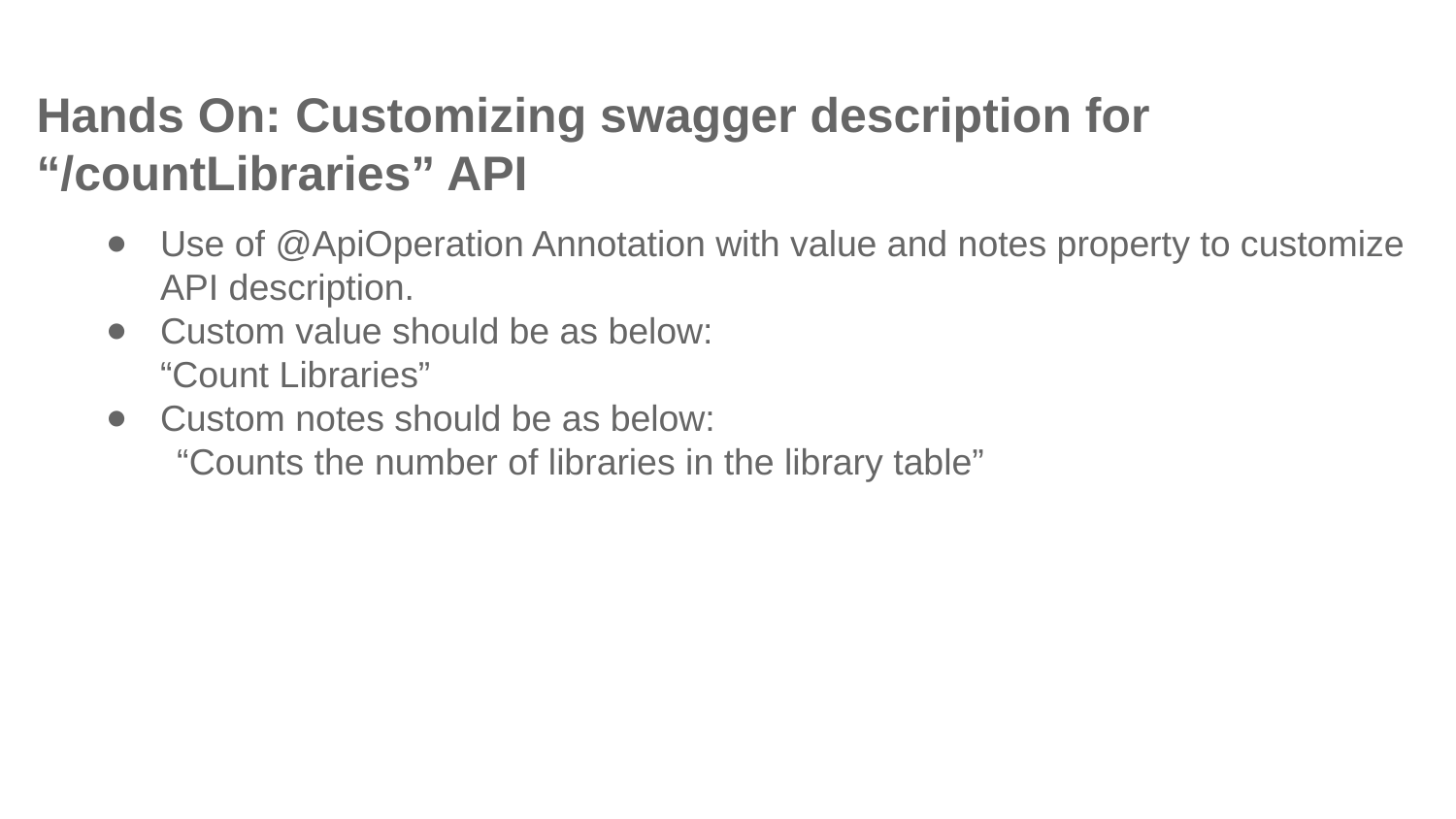

# Hands On: Customizing swagger description for “/countLibraries” API
Use of @ApiOperation Annotation with value and notes property to customize API description.
Custom value should be as below:
“Count Libraries”
Custom notes should be as below:
       “Counts the number of libraries in the library table”